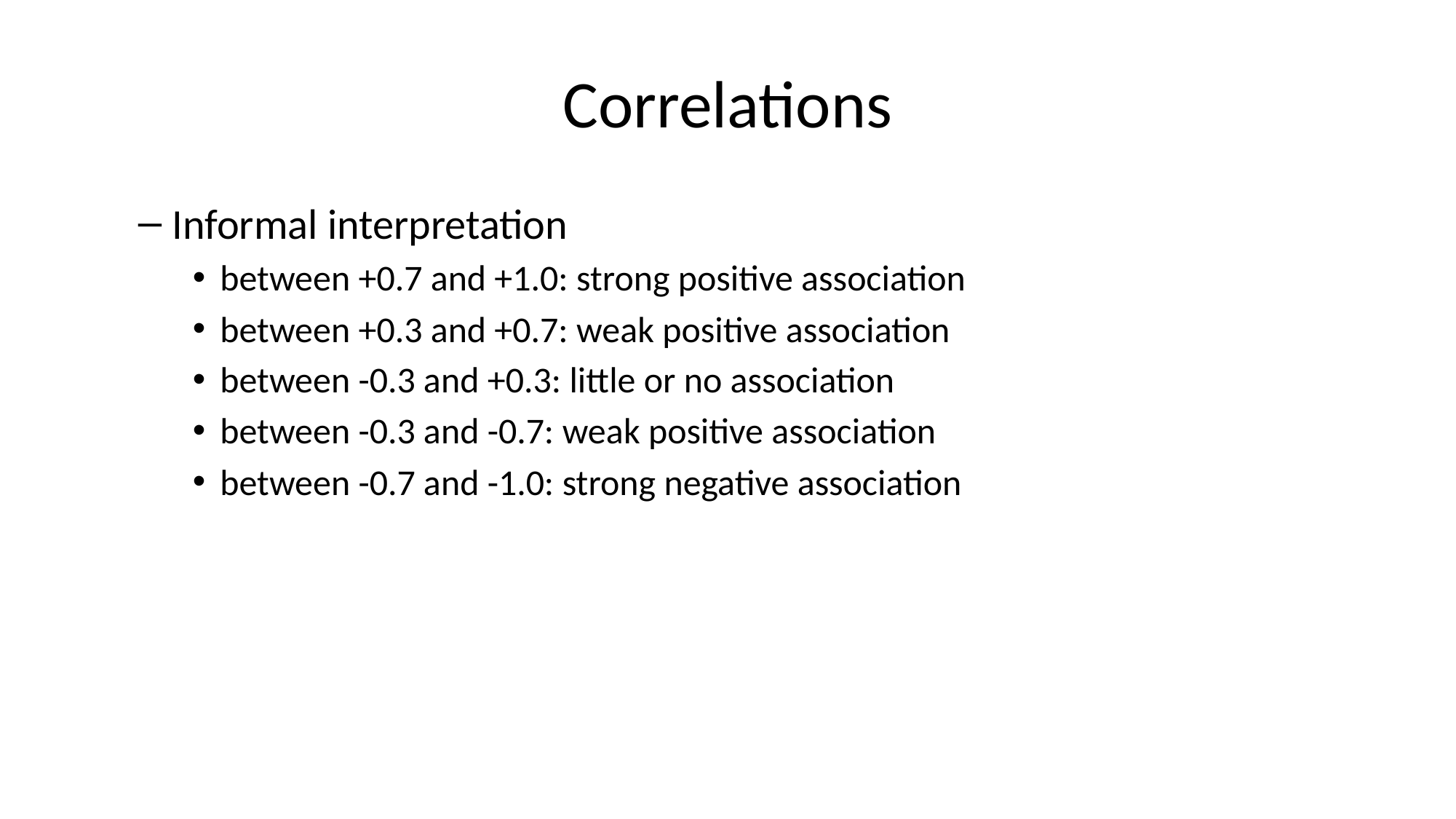

# Correlations
Informal interpretation
between +0.7 and +1.0: strong positive association
between +0.3 and +0.7: weak positive association
between -0.3 and +0.3: little or no association
between -0.3 and -0.7: weak positive association
between -0.7 and -1.0: strong negative association